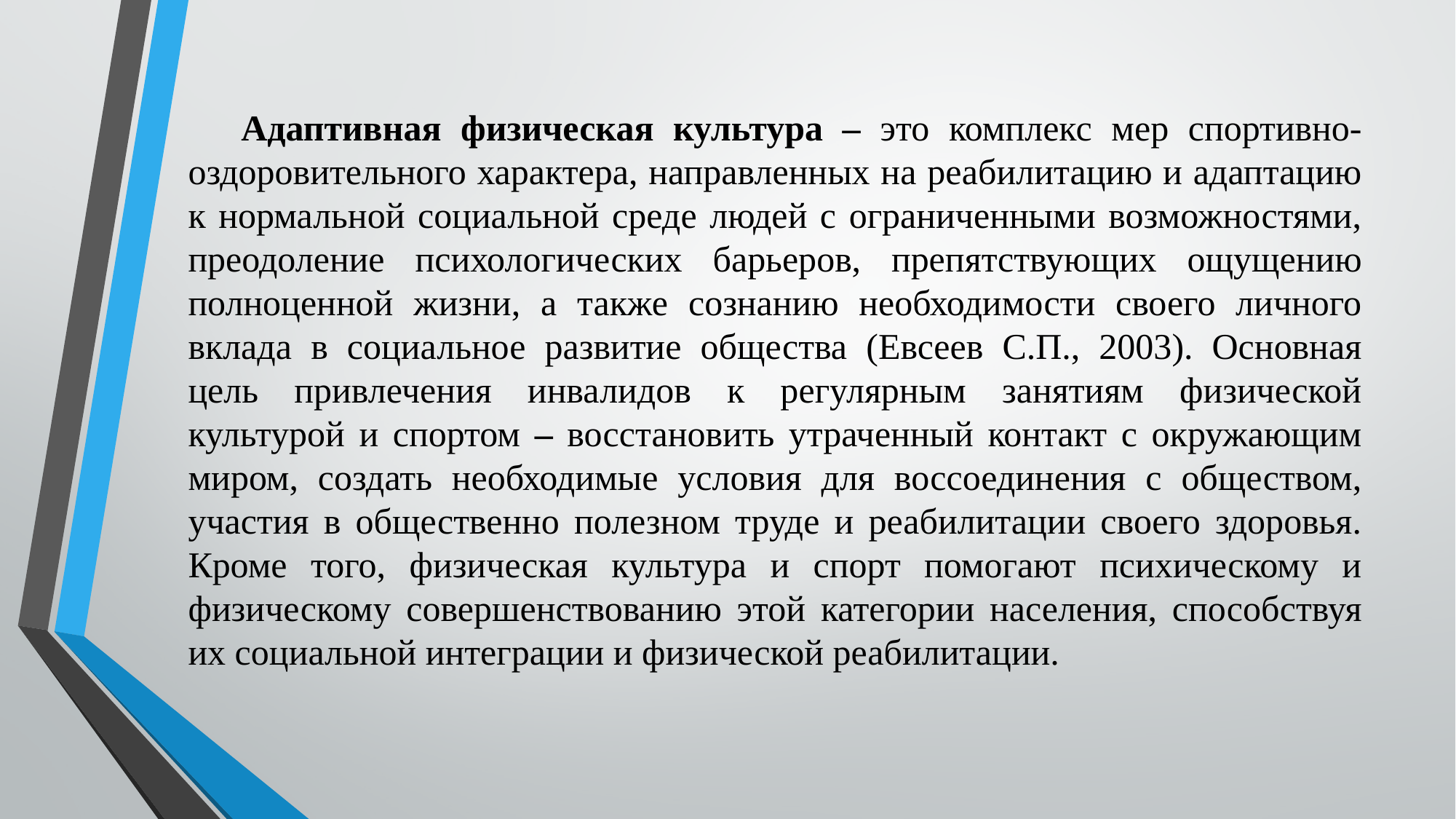

Адаптивная физическая культура – это комплекс мер спортивно-оздоровительного характера, направленных на реабилитацию и адаптацию к нормальной социальной среде людей с ограниченными возможностями, преодоление психологических барьеров, препятствующих ощущению полноценной жизни, а также сознанию необходимости своего личного вклада в социальное развитие общества (Евсеев С.П., 2003). Основная цель привлечения инвалидов к регулярным занятиям физической культурой и спортом – восстановить утраченный контакт с окружающим миром, создать необходимые условия для воссоединения с обществом, участия в общественно полезном труде и реабилитации своего здоровья. Кроме того, физическая культура и спорт помогают психическому и физическому совершенствованию этой категории населения, способствуя их социальной интеграции и физической реабилитации.